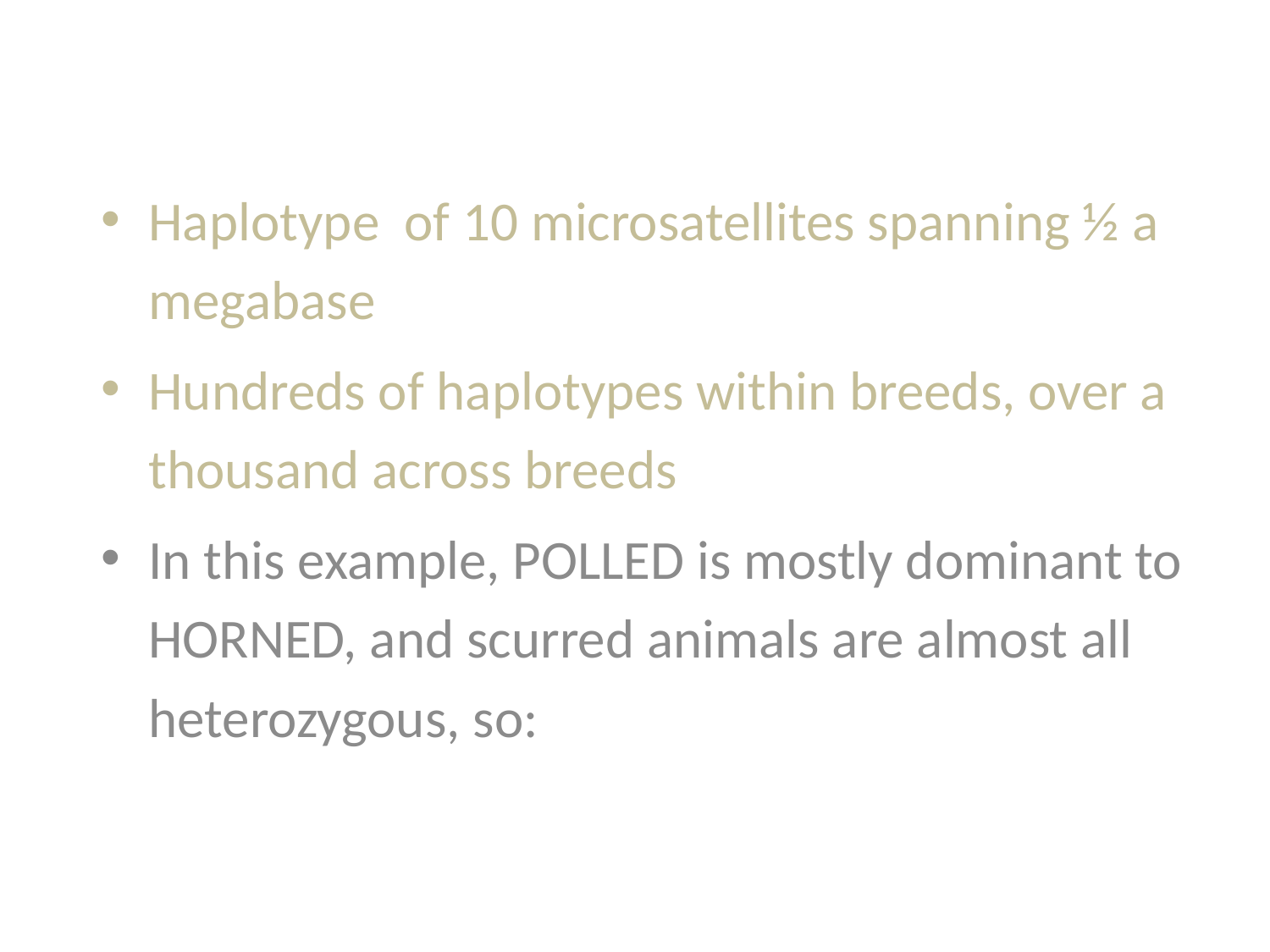

Haplotype  of 10 microsatellites spanning ½ a megabase
Hundreds of haplotypes within breeds, over a thousand across breeds
In this example, POLLED is mostly dominant to HORNED, and scurred animals are almost all heterozygous, so: